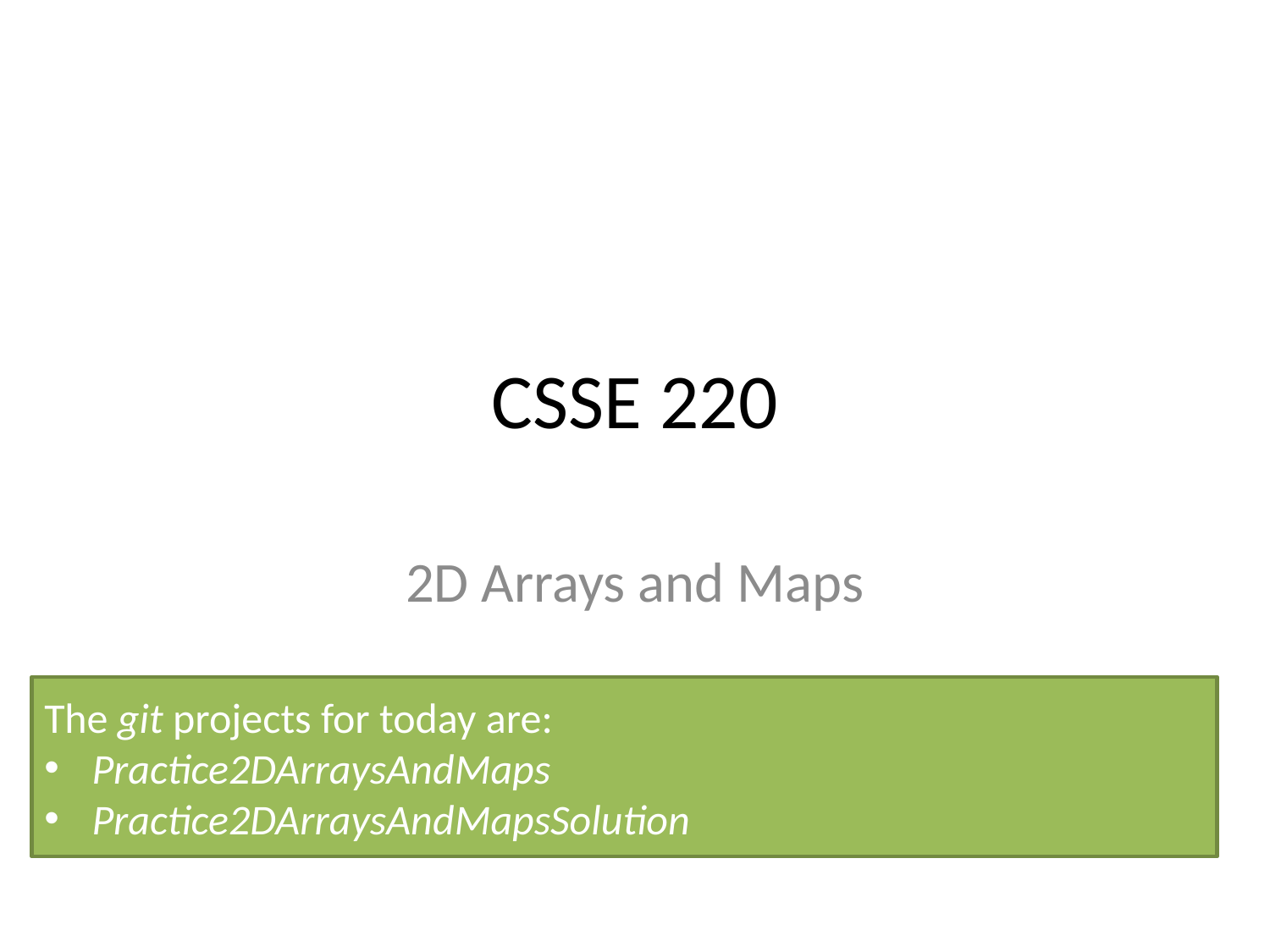

# CSSE 220
2D Arrays and Maps
The git projects for today are:
Practice2DArraysAndMaps
Practice2DArraysAndMapsSolution